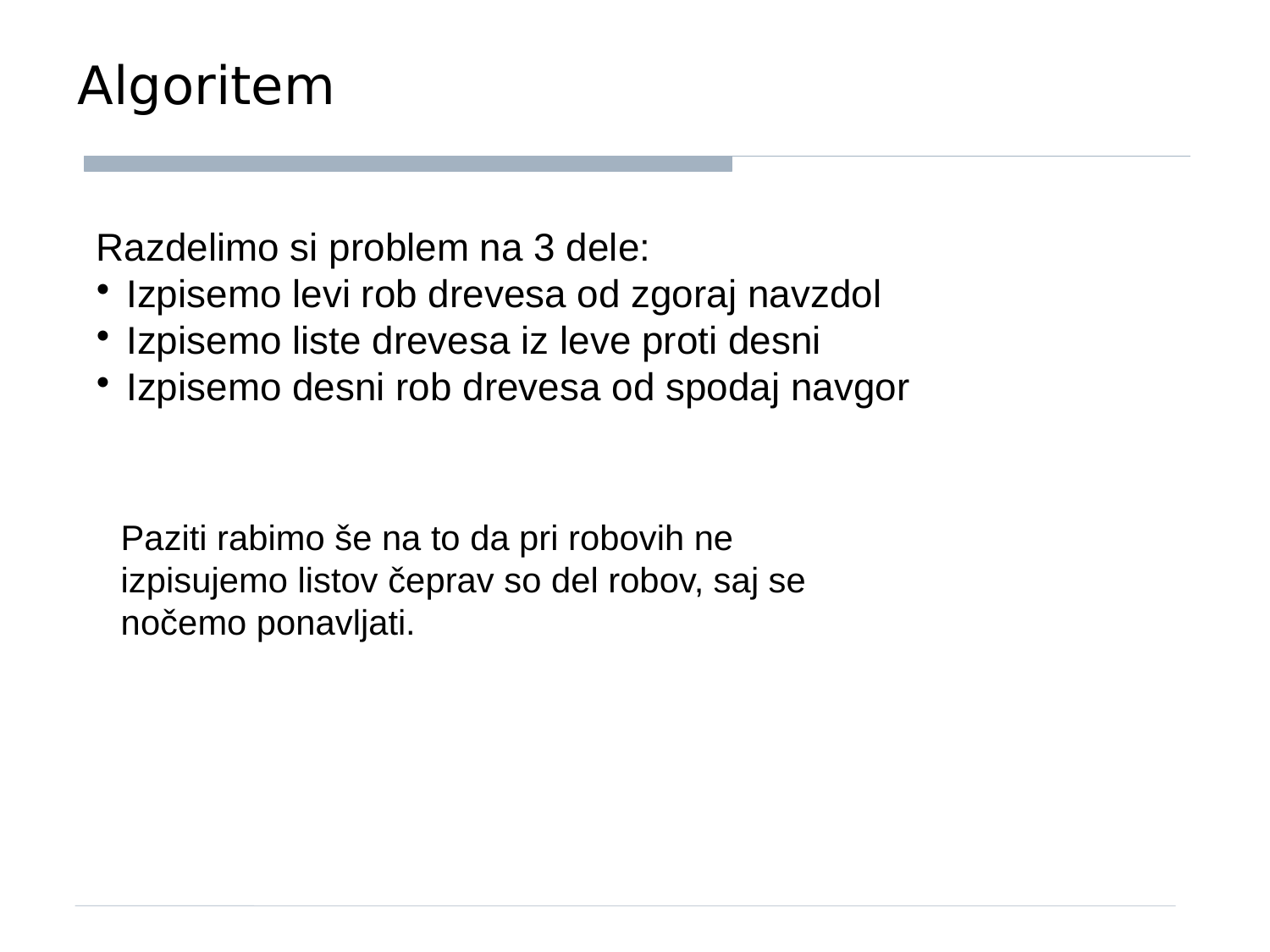

Algoritem
Razdelimo si problem na 3 dele:
Izpisemo levi rob drevesa od zgoraj navzdol
Izpisemo liste drevesa iz leve proti desni
Izpisemo desni rob drevesa od spodaj navgor

Paziti rabimo še na to da pri robovih ne izpisujemo listov čeprav so del robov, saj se nočemo ponavljati.